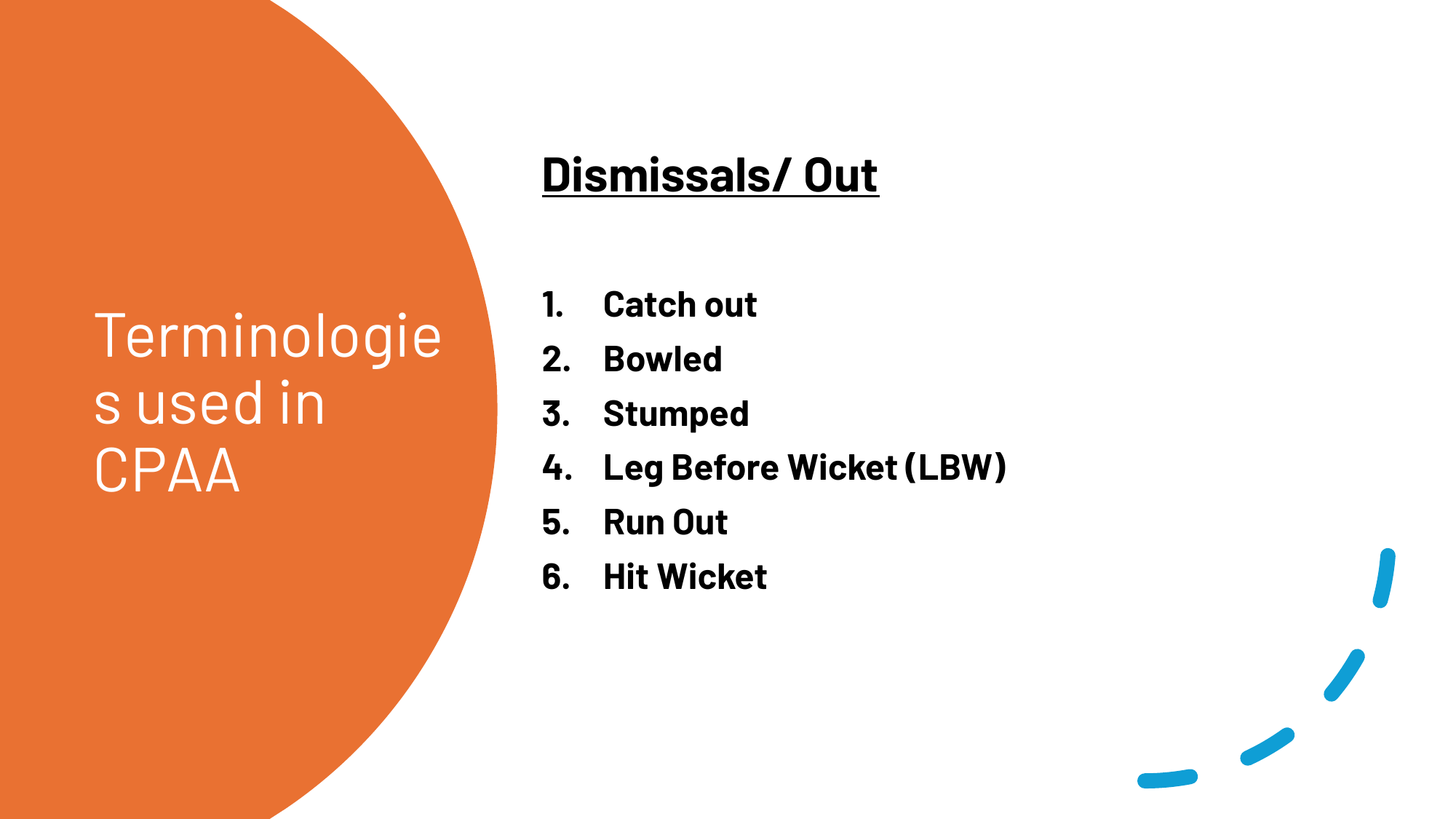

Dismissals/ Out

Catch out
Bowled
Stumped
Leg Before Wicket (LBW)
Run Out
Hit Wicket

# Terminologies used in CPAA